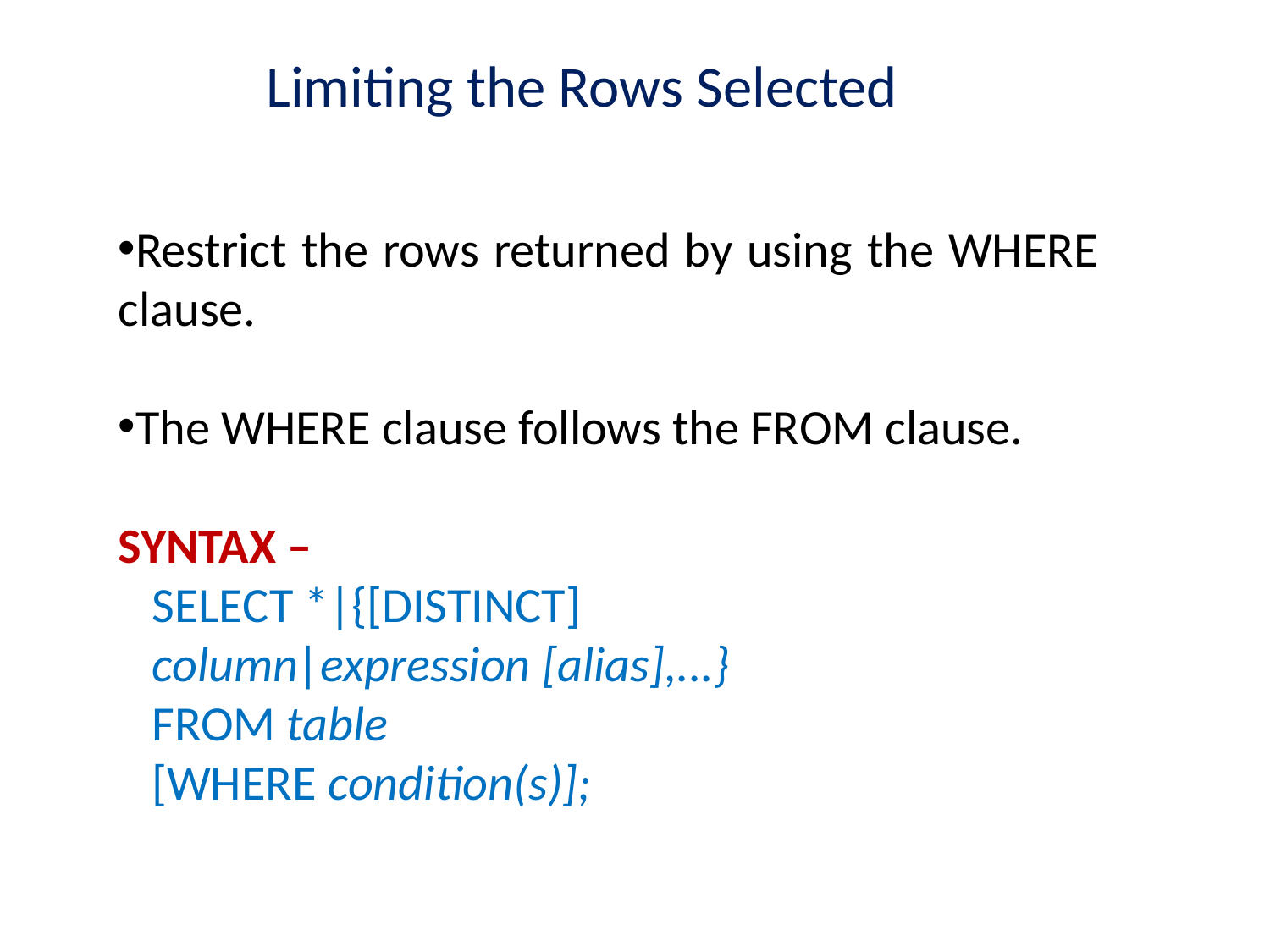

# Limiting the Rows Selected
Restrict the rows returned by using the WHERE clause.

The WHERE clause follows the FROM clause.

SYNTAX –
   SELECT *|{[DISTINCT]
   column|expression [alias],...}
   FROM table
   [WHERE condition(s)];